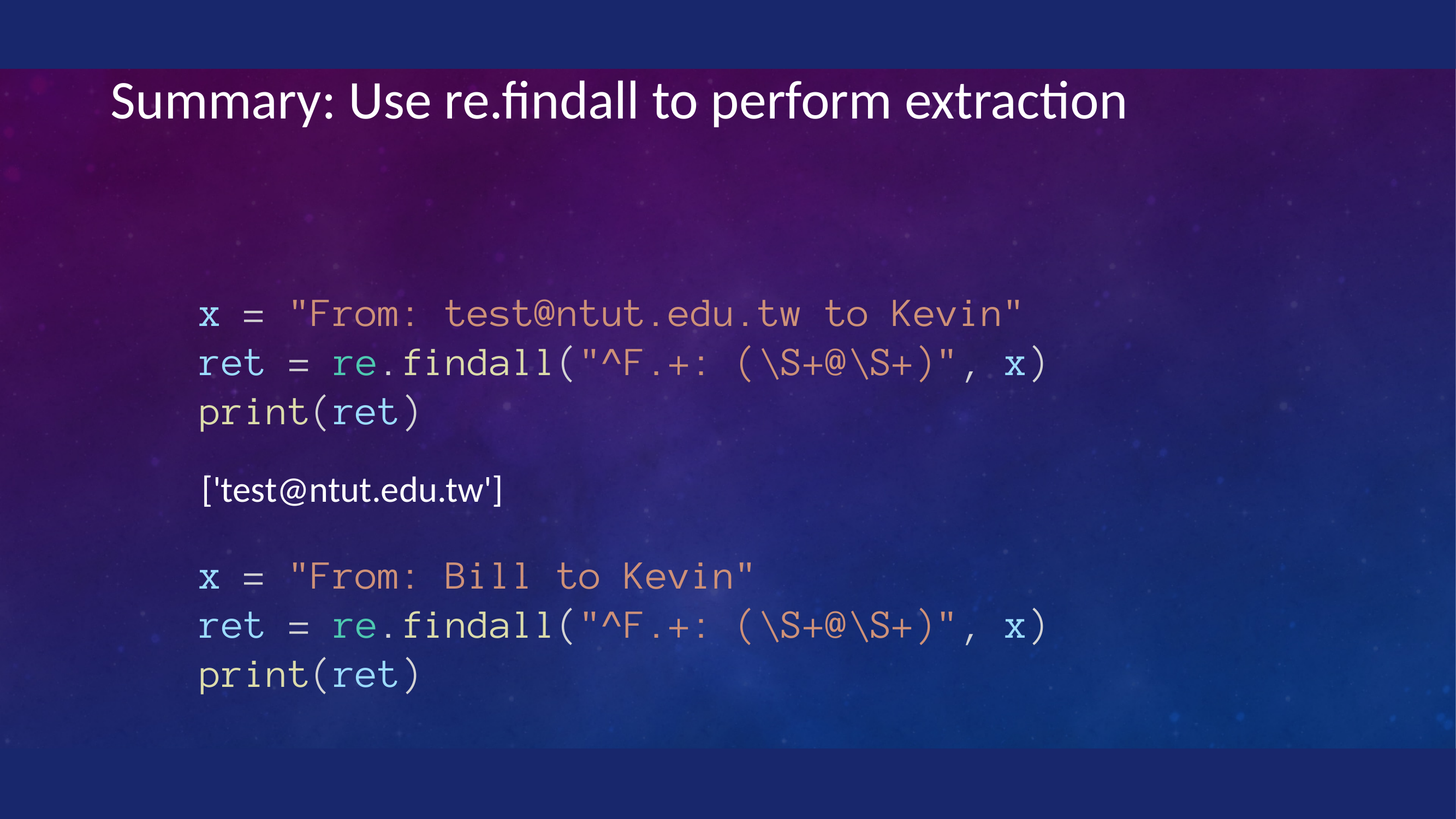

Summary: Use re.findall to perform extraction
x = "From: test@ntut.edu.tw to Kevin"
ret = re.findall("^F.+: (\S+@\S+)", x)
print(ret)
['test@ntut.edu.tw']
x = "From: Bill to Kevin"
ret = re.findall("^F.+: (\S+@\S+)", x)
print(ret)